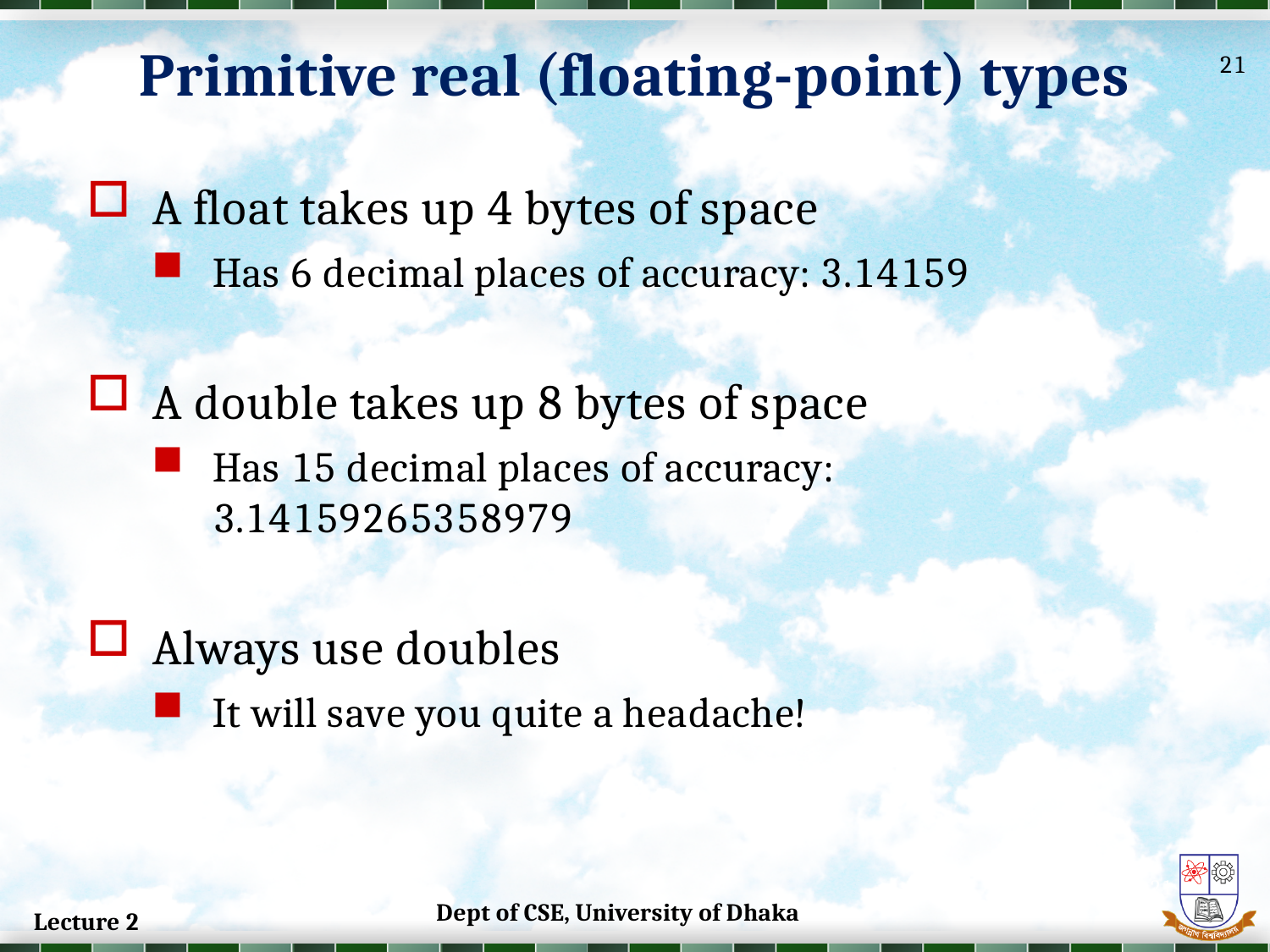

Primitive real (floating-point) types

21
A float takes up 4 bytes of space
Has 6 decimal places of accuracy: 3.14159

A double takes up 8 bytes of space
Has 15 decimal places of accuracy: 3.14159265358979

Always use doubles
It will save you quite a headache!
21
Dept of CSE, University of Dhaka